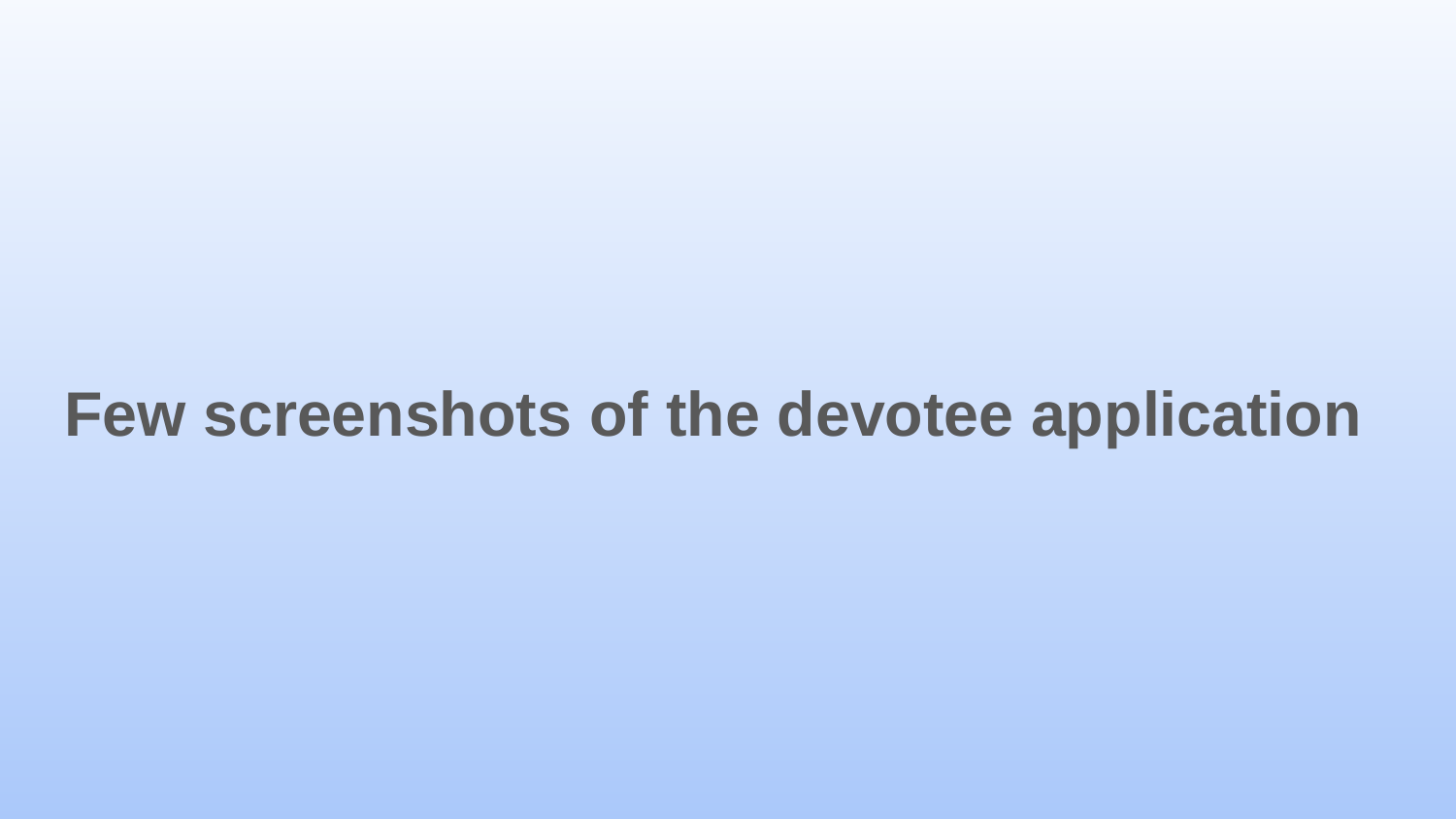

# Few screenshots of the devotee application